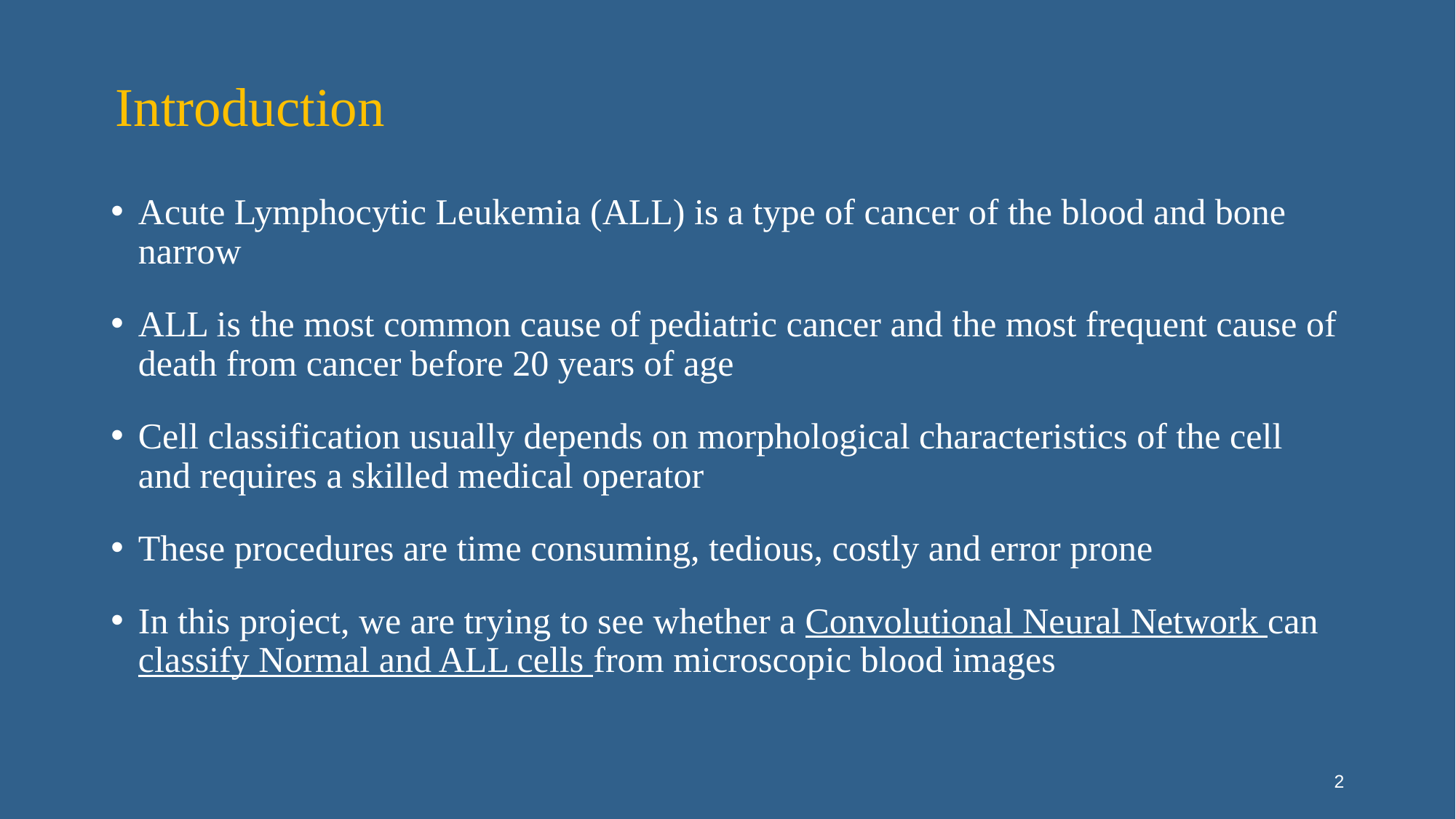

# Introduction
Acute Lymphocytic Leukemia (ALL) is a type of cancer of the blood and bone narrow
ALL is the most common cause of pediatric cancer and the most frequent cause of death from cancer before 20 years of age
Cell classification usually depends on morphological characteristics of the cell and requires a skilled medical operator
These procedures are time consuming, tedious, costly and error prone
In this project, we are trying to see whether a Convolutional Neural Network can classify Normal and ALL cells from microscopic blood images

2